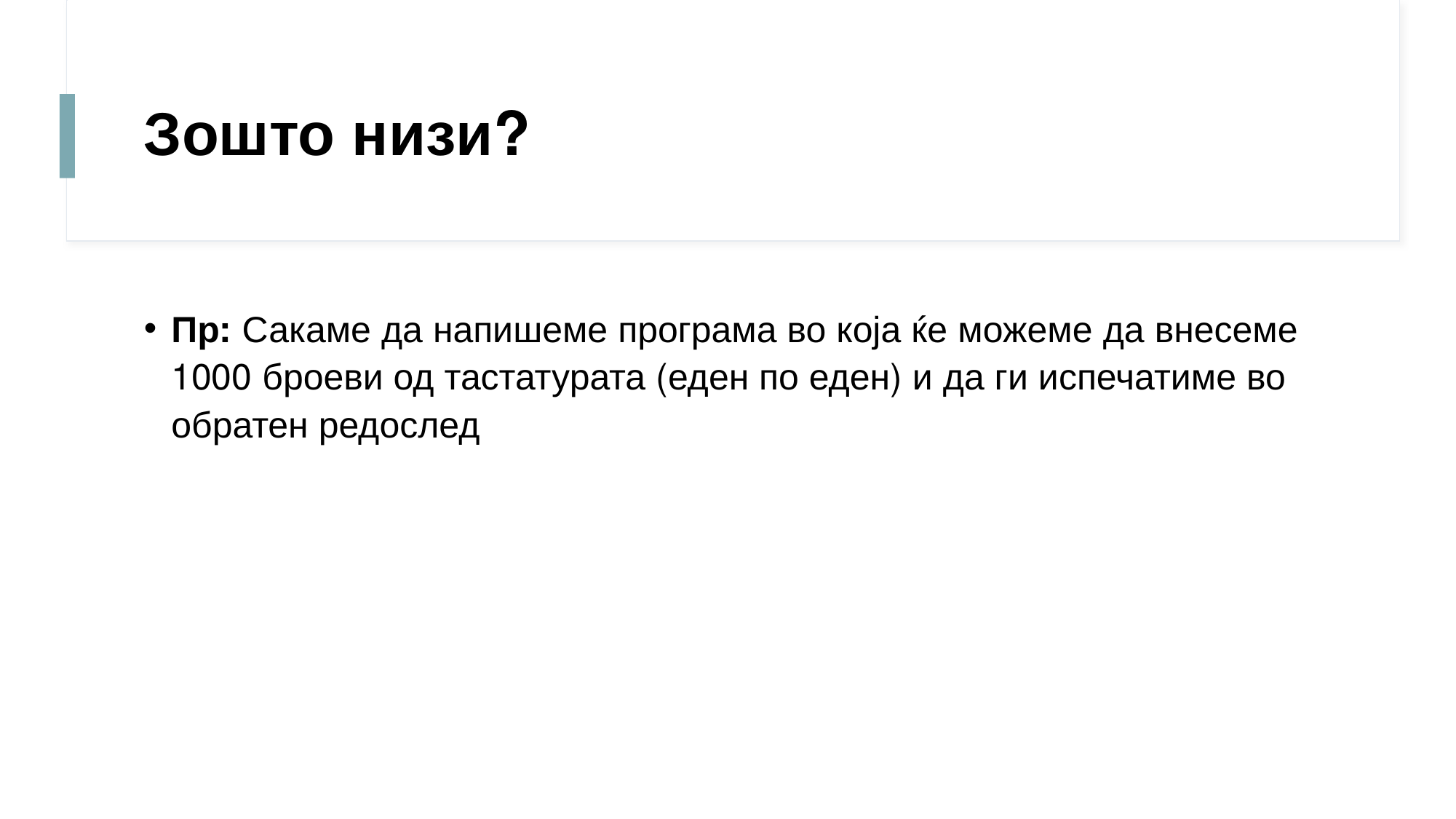

# Зошто низи?
Пр: Сакаме да напишеме програма во која ќе можеме да внесеме 1000 броеви од тастатурата (еден по еден) и да ги испечатиме во обратен редослед